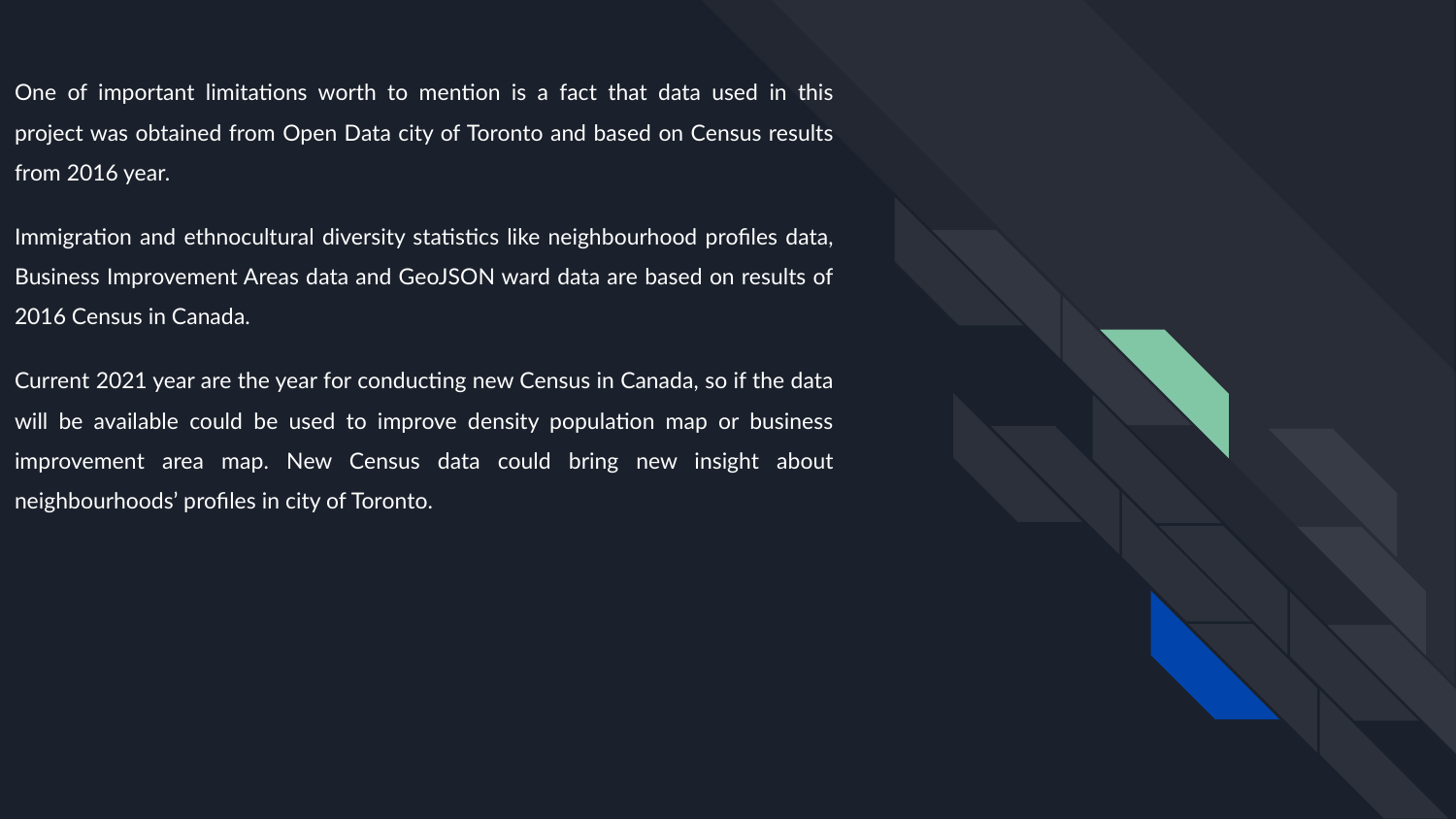

One of important limitations worth to mention is a fact that data used in this project was obtained from Open Data city of Toronto and based on Census results from 2016 year.
Immigration and ethnocultural diversity statistics like neighbourhood profiles data, Business Improvement Areas data and GeoJSON ward data are based on results of 2016 Census in Canada.
Current 2021 year are the year for conducting new Census in Canada, so if the data will be available could be used to improve density population map or business improvement area map. New Census data could bring new insight about neighbourhoods’ profiles in city of Toronto.